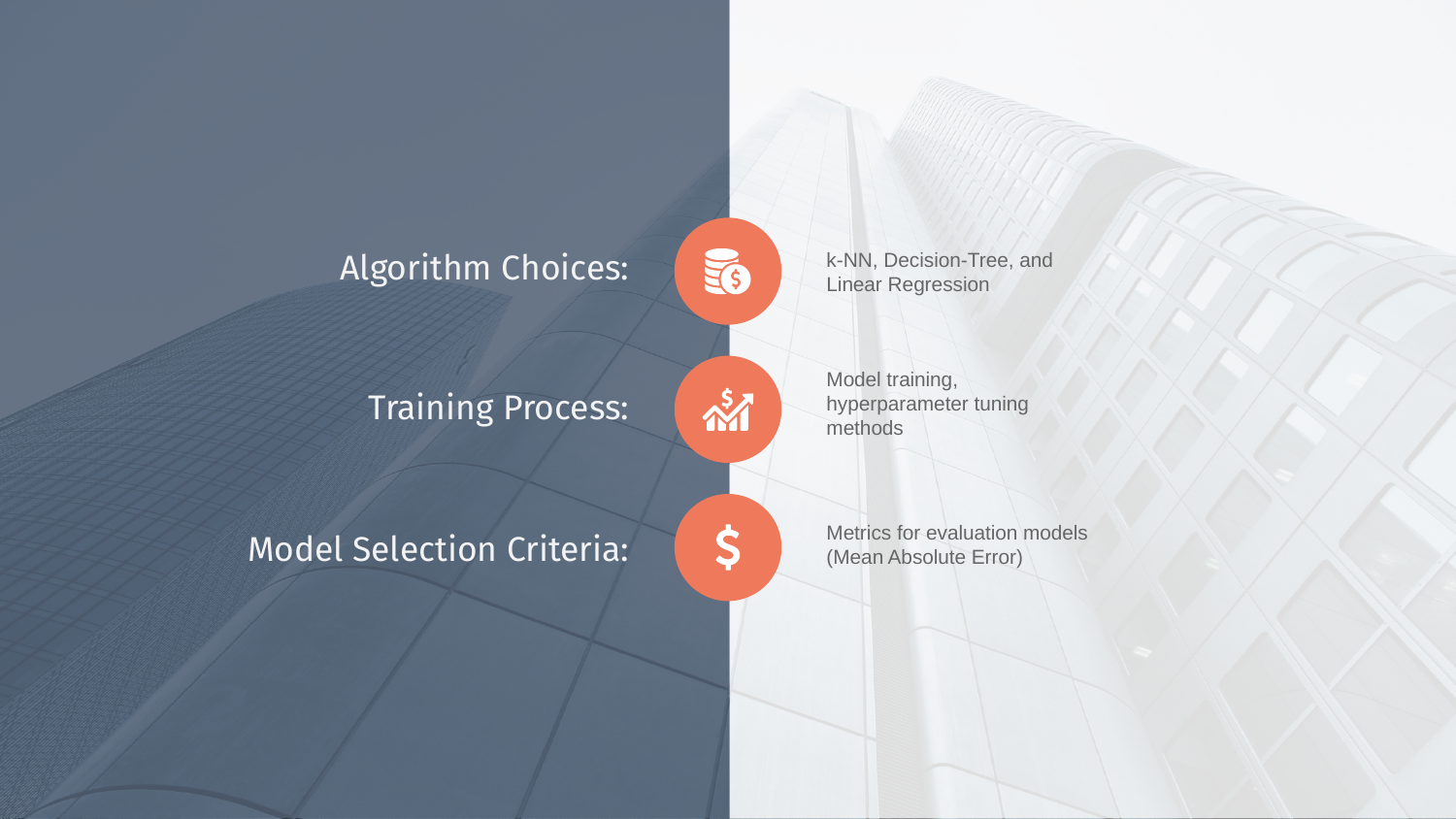

k-NN, Decision-Tree, and Linear Regression
Algorithm Choices:

Model training, hyperparameter tuning methods
Training Process:

Metrics for evaluation models (Mean Absolute Error)

Model Selection Criteria: